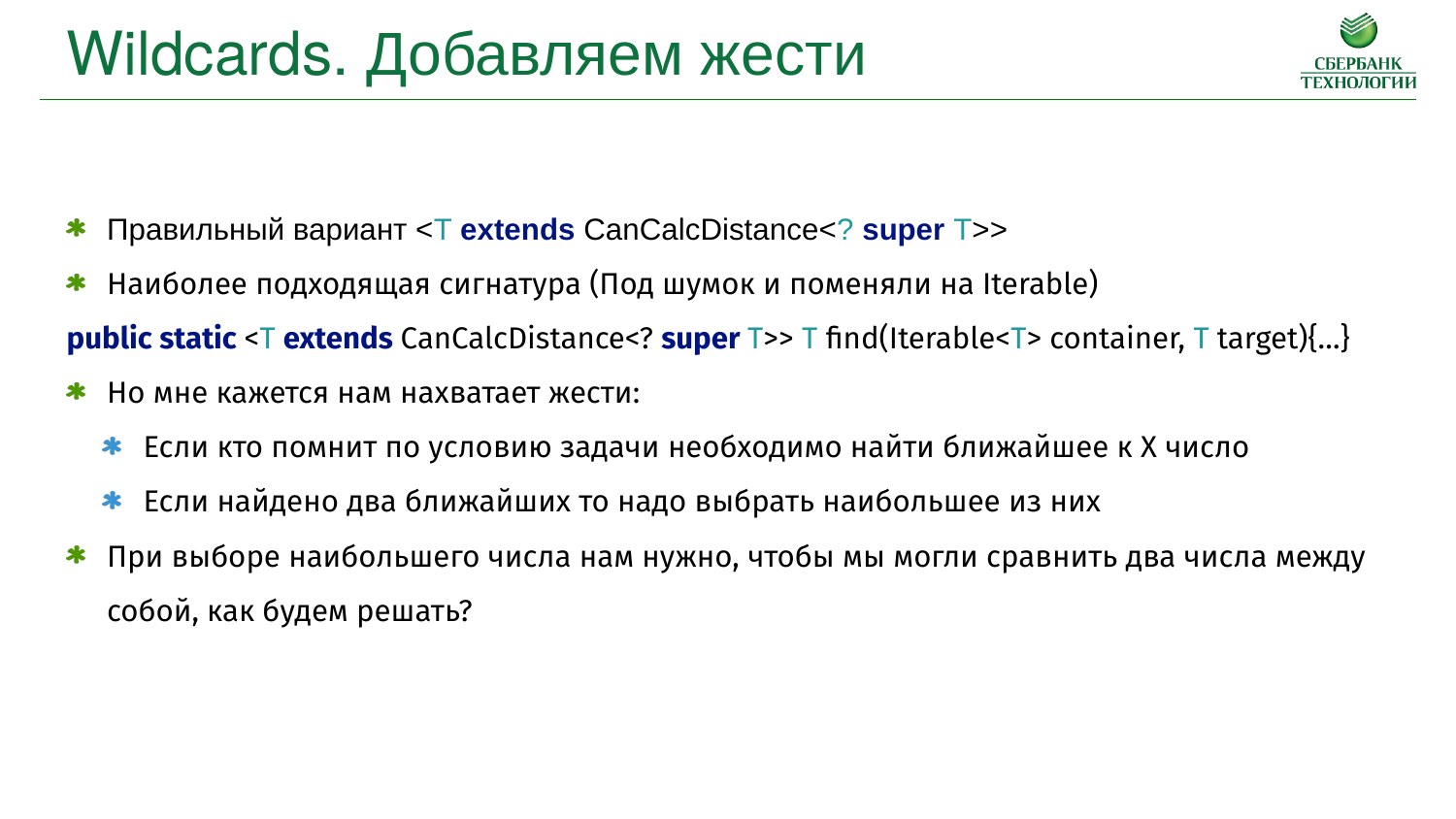

Wildcards. Добавляем жести
Правильный вариант <T extends CanCalcDistance<? super T>>
Наиболее подходящая сигнатура (Под шумок и поменяли на Iterable)
public static <T extends CanCalcDistance<? super T>> T find(Iterable<T> container, T target){…}
Но мне кажется нам нахватает жести:
Если кто помнит по условию задачи необходимо найти ближайшее к X число
Если найдено два ближайших то надо выбрать наибольшее из них
При выборе наибольшего числа нам нужно, чтобы мы могли сравнить два числа между собой, как будем решать?